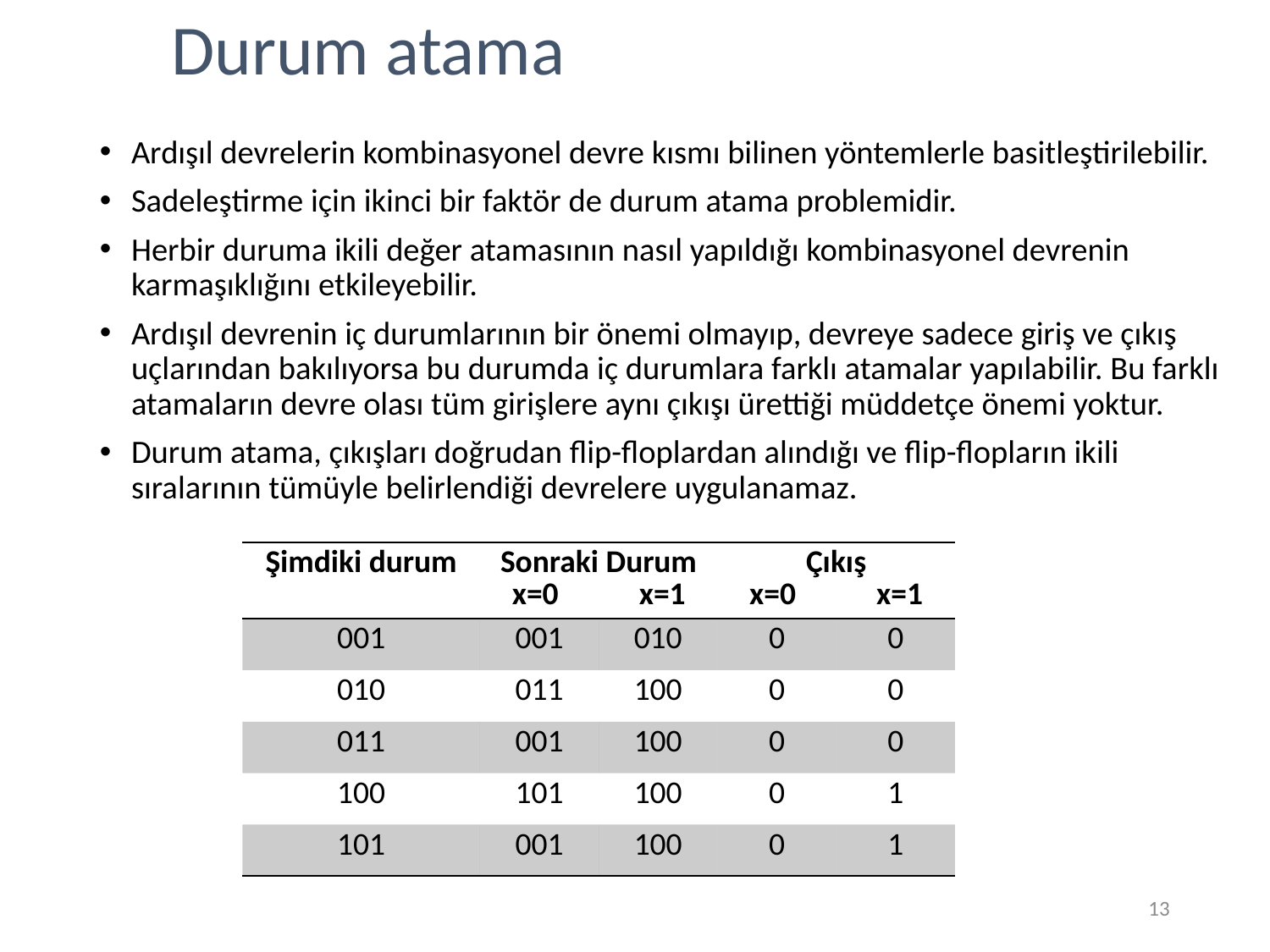

Durum atama
Ardışıl devrelerin kombinasyonel devre kısmı bilinen yöntemlerle basitleştirilebilir.
Sadeleştirme için ikinci bir faktör de durum atama problemidir.
Herbir duruma ikili değer atamasının nasıl yapıldığı kombinasyonel devrenin karmaşıklığını etkileyebilir.
Ardışıl devrenin iç durumlarının bir önemi olmayıp, devreye sadece giriş ve çıkış uçlarından bakılıyorsa bu durumda iç durumlara farklı atamalar yapılabilir. Bu farklı atamaların devre olası tüm girişlere aynı çıkışı ürettiği müddetçe önemi yoktur.
Durum atama, çıkışları doğrudan flip-floplardan alındığı ve flip-flopların ikili sıralarının tümüyle belirlendiği devrelere uygulanamaz.
| Şimdiki durum | Sonraki Durum x=0 x=1 |  | Çıkış x=0 x=1 |  |
| --- | --- | --- | --- | --- |
| 001 | 001 | 010 | 0 | 0 |
| 010 | 011 | 100 | 0 | 0 |
| 011 | 001 | 100 | 0 | 0 |
| 100 | 101 | 100 | 0 | 1 |
| 101 | 001 | 100 | 0 | 1 |
13